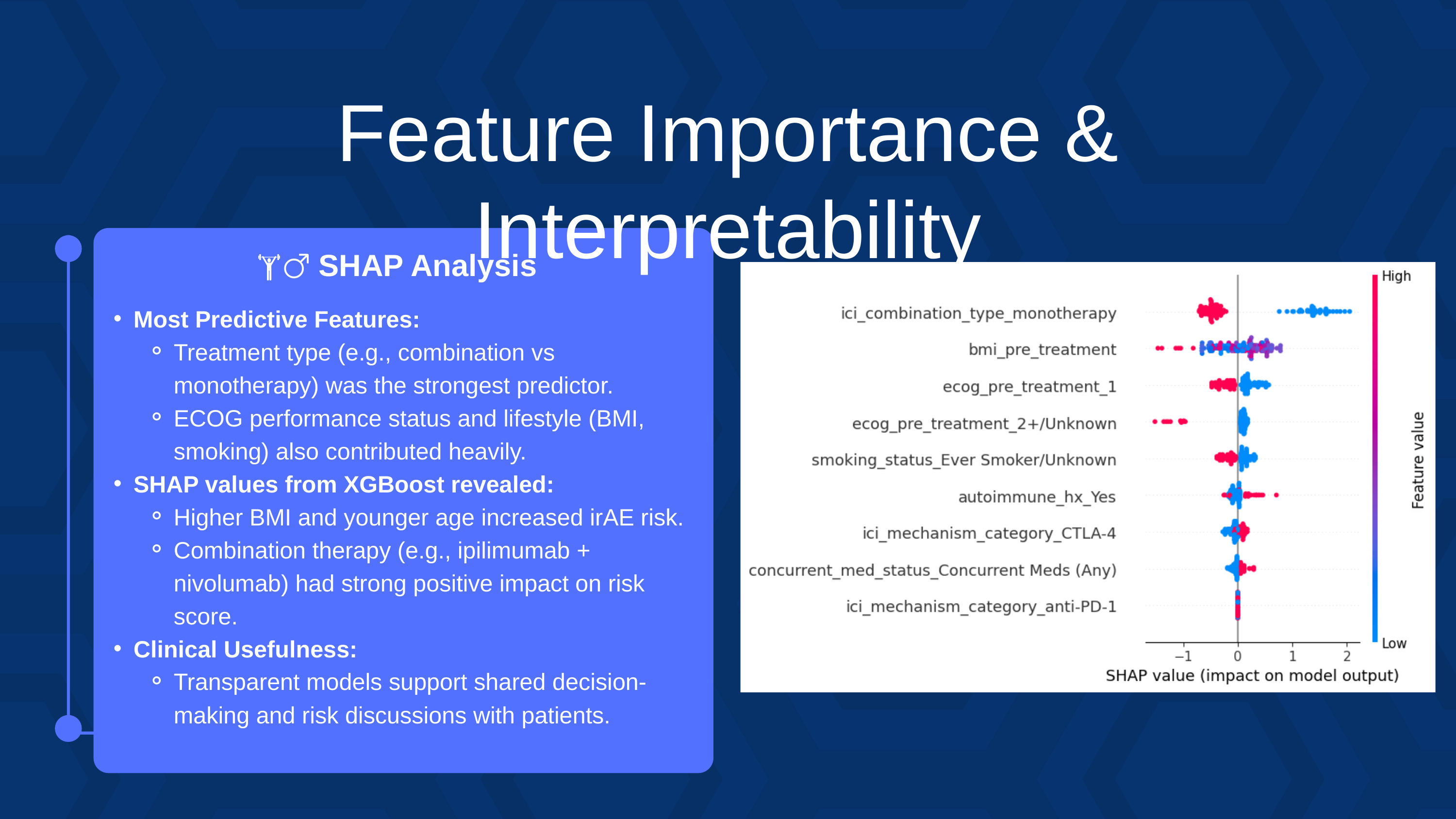

Feature Importance & Interpretability

🏋️‍♂️ SHAP Analysis

Most Predictive Features:
Treatment type (e.g., combination vs monotherapy) was the strongest predictor.
ECOG performance status and lifestyle (BMI, smoking) also contributed heavily.
SHAP values from XGBoost revealed:
Higher BMI and younger age increased irAE risk.
Combination therapy (e.g., ipilimumab + nivolumab) had strong positive impact on risk score.
Clinical Usefulness:
Transparent models support shared decision-making and risk discussions with patients.